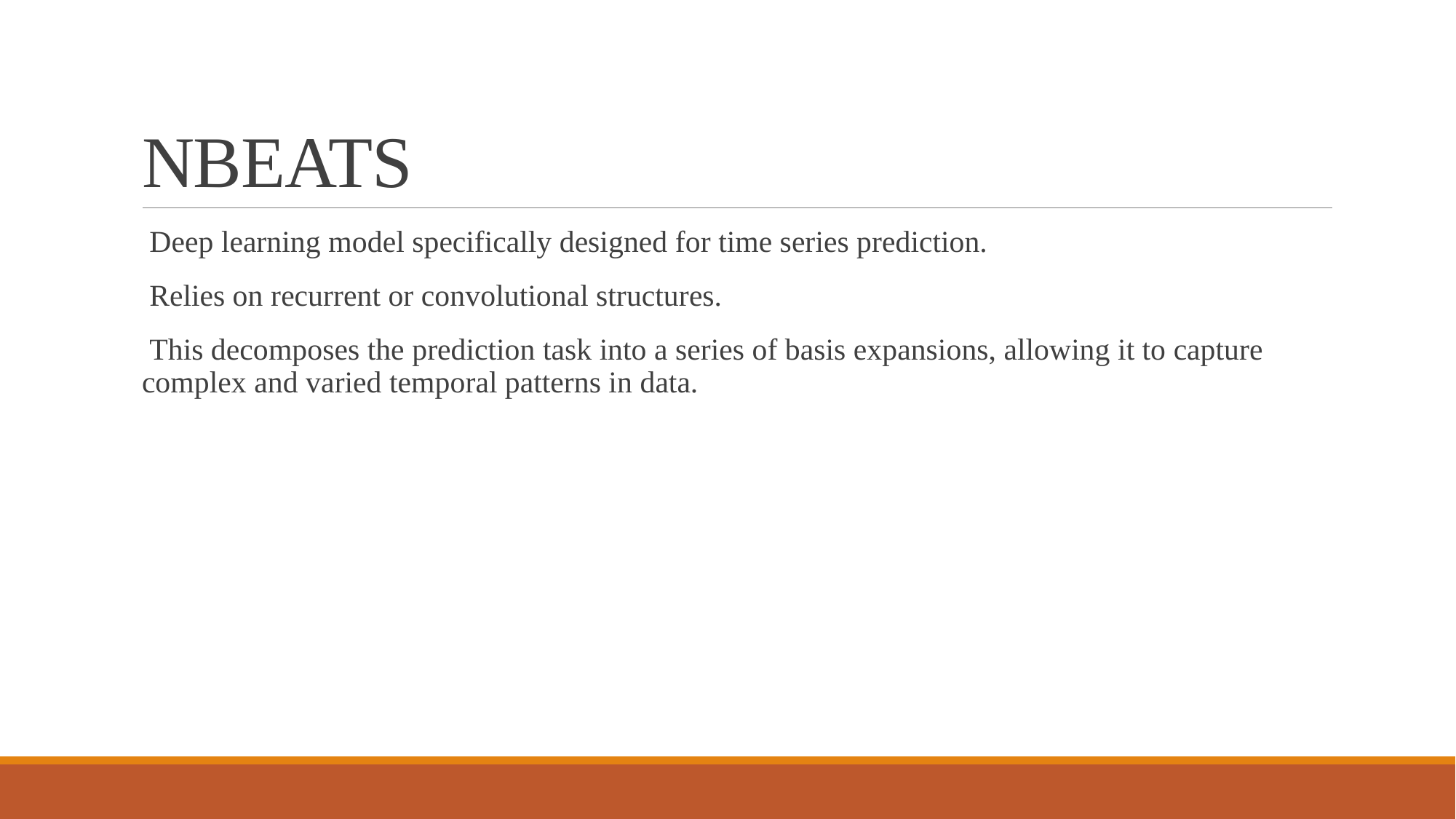

# NBEATS
 Deep learning model specifically designed for time series prediction.
 Relies on recurrent or convolutional structures.
 This decomposes the prediction task into a series of basis expansions, allowing it to capture complex and varied temporal patterns in data.